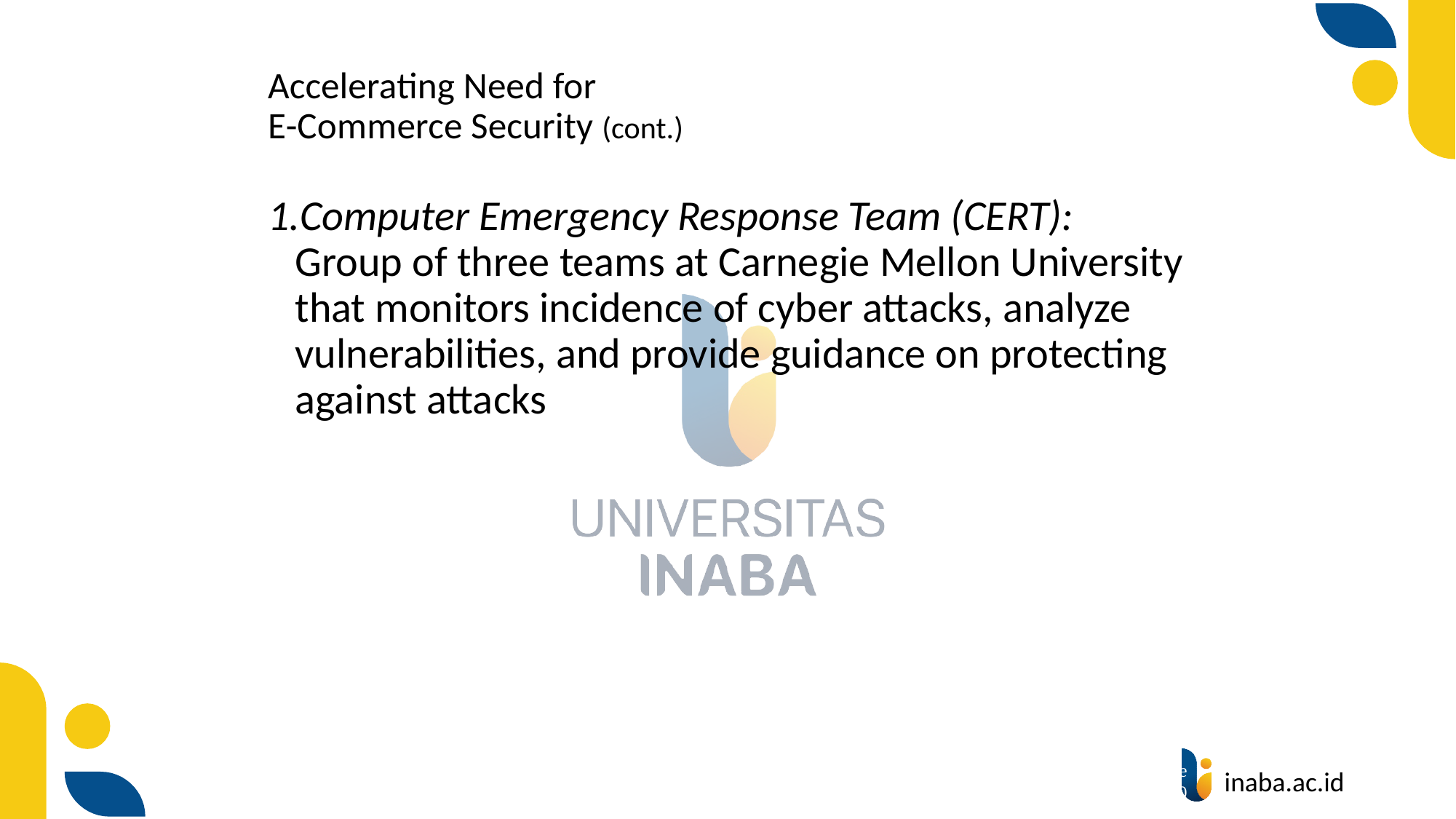

# Accelerating Need for E-Commerce Security (cont.)
Computer Emergency Response Team (CERT): Group of three teams at Carnegie Mellon University that monitors incidence of cyber attacks, analyze vulnerabilities, and provide guidance on protecting against attacks
18
© Prentice Hall 2020